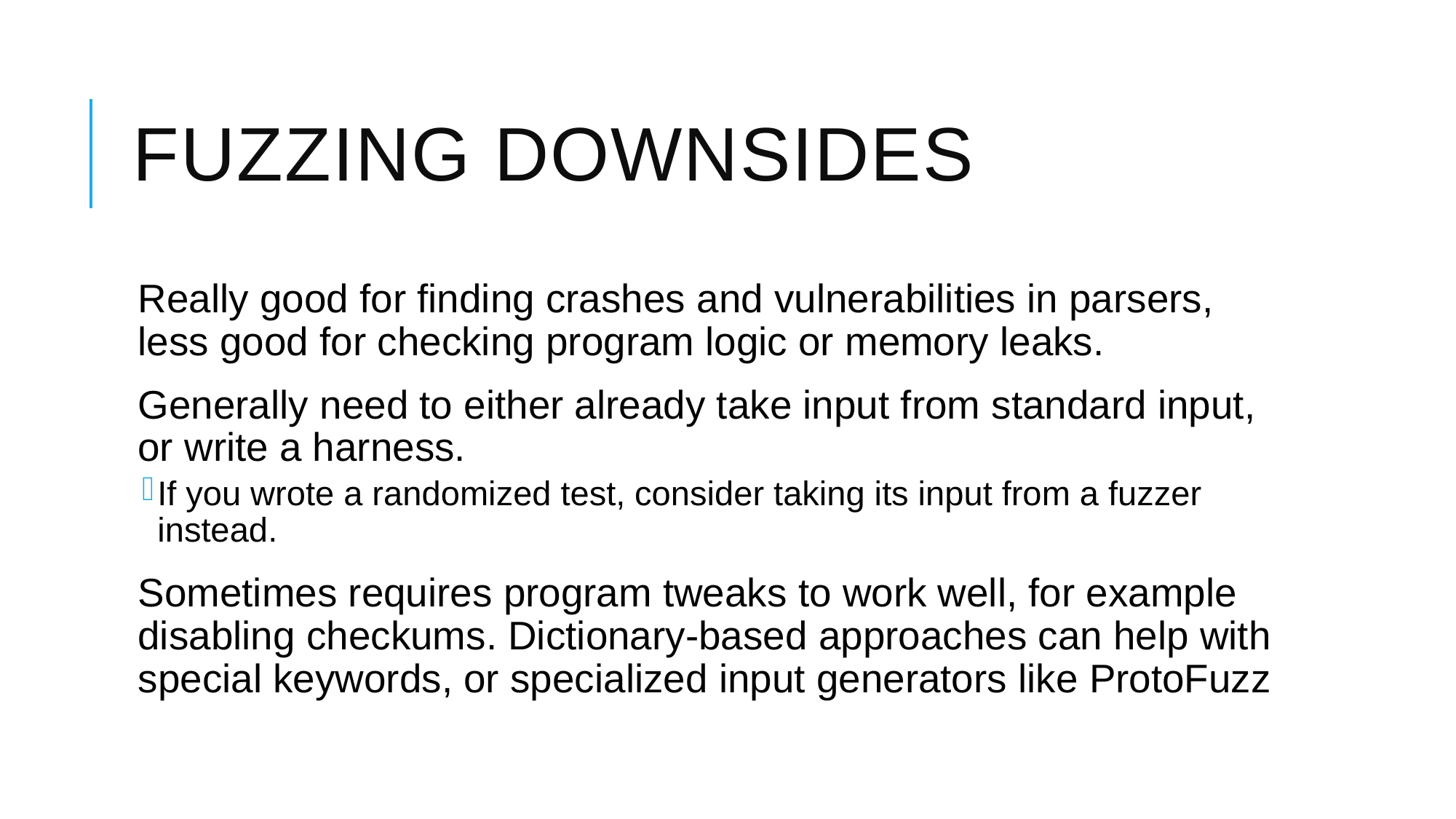

# Fuzzing downsides
Really good for finding crashes and vulnerabilities in parsers, less good for checking program logic or memory leaks.
Generally need to either already take input from standard input, or write a harness.
If you wrote a randomized test, consider taking its input from a fuzzer instead.
Sometimes requires program tweaks to work well, for example disabling checkums. Dictionary-based approaches can help with special keywords, or specialized input generators like ProtoFuzz